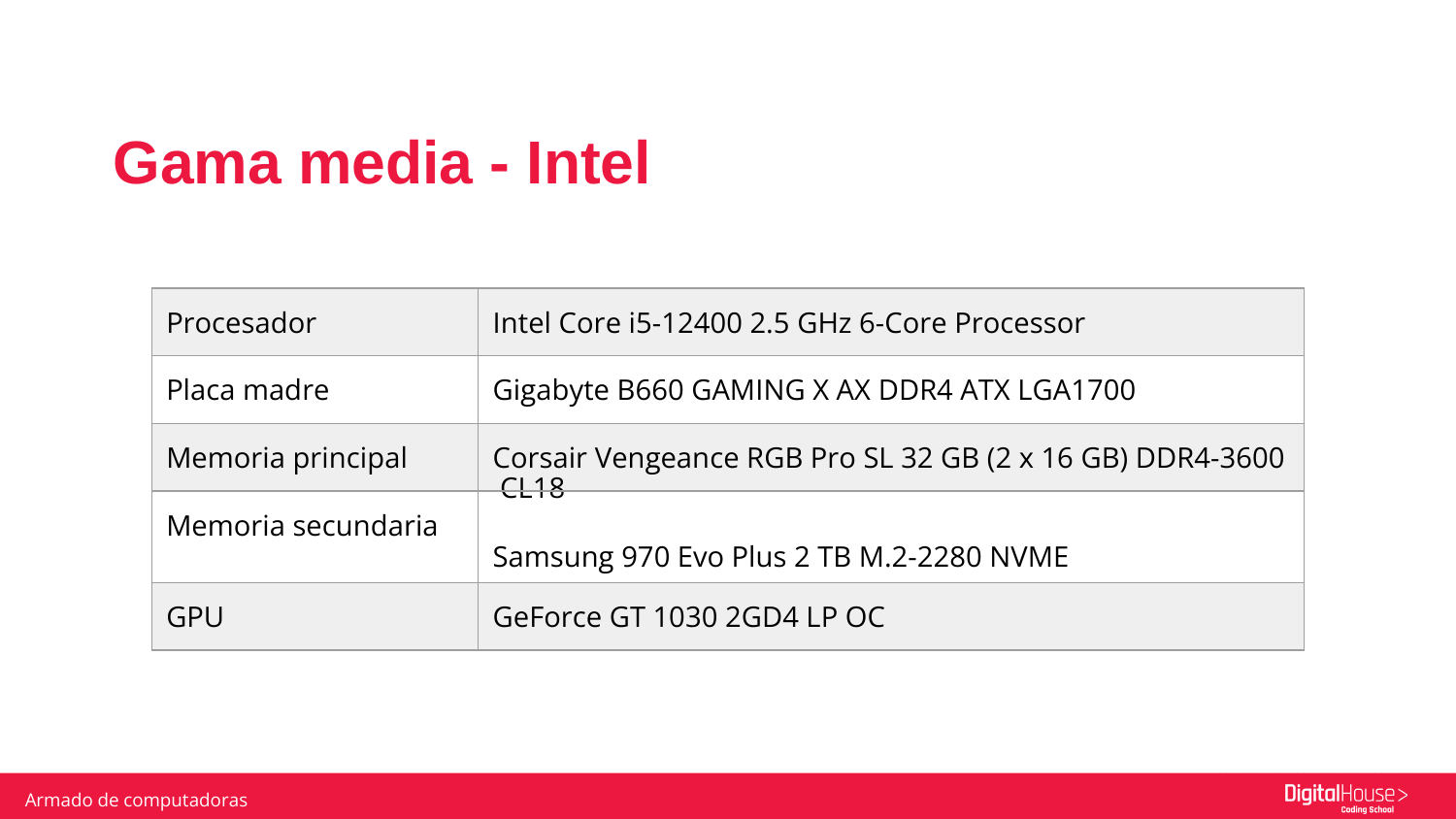

Gama media - Intel

| Procesador | Intel Core i5-12400 2.5 GHz 6-Core Processor |
| --- | --- |
| Placa madre | Gigabyte B660 GAMING X AX DDR4 ATX LGA1700 |
| Memoria principal | Corsair Vengeance RGB Pro SL 32 GB (2 x 16 GB) DDR4-3600 CL18 |
| Memoria secundaria | Samsung 970 Evo Plus 2 TB M.2-2280 NVME |
| GPU | GeForce GT 1030 2GD4 LP OC |